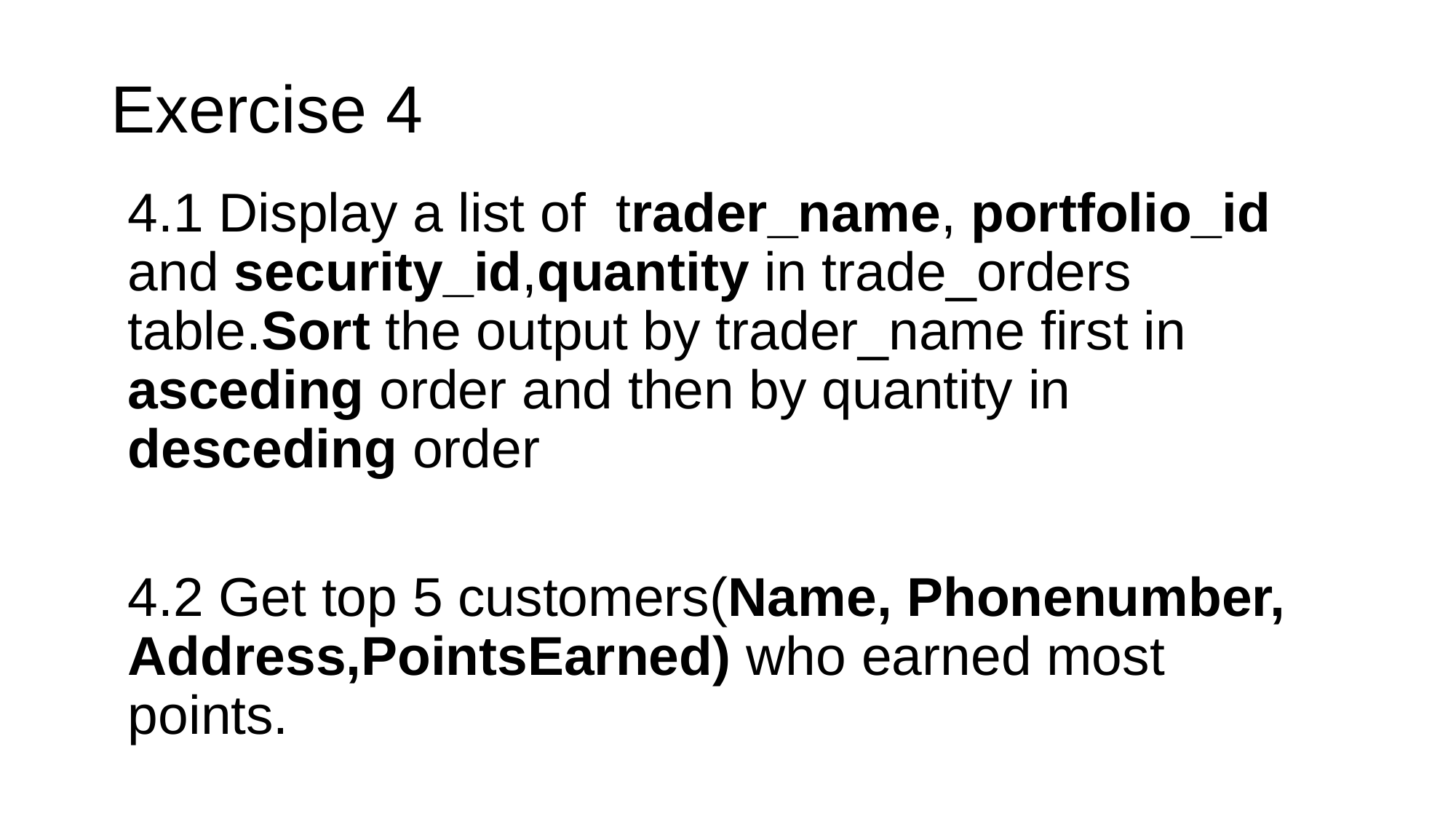

# Exercise 4
4.1 Display a list of  trader_name, portfolio_id and security_id,quantity in trade_orders table.Sort the output by trader_name first in asceding order and then by quantity in desceding order

4.2 Get top 5 customers(Name, Phonenumber,  Address,PointsEarned) who earned most points.
45